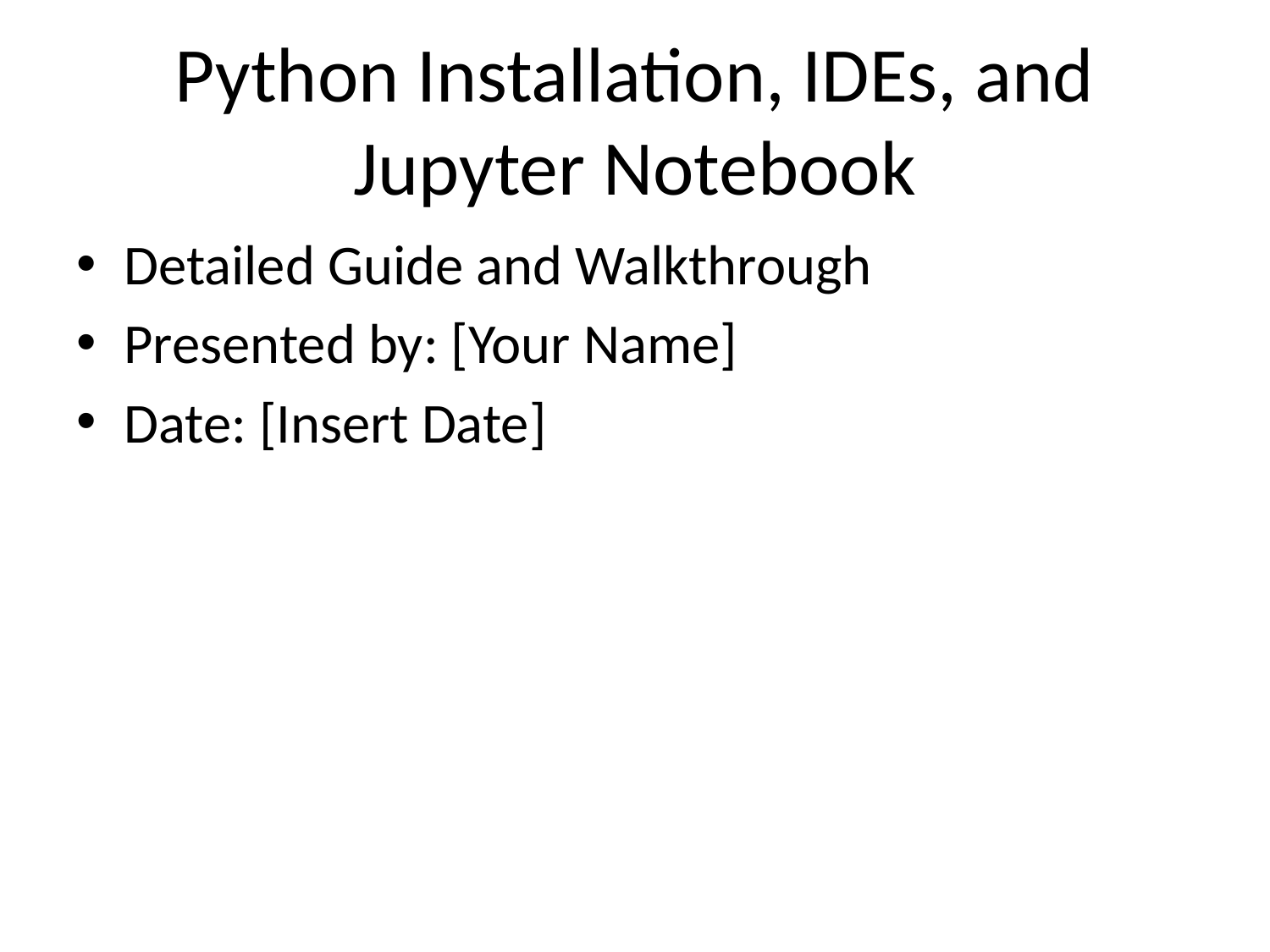

# Python Installation, IDEs, and Jupyter Notebook
Detailed Guide and Walkthrough
Presented by: [Your Name]
Date: [Insert Date]